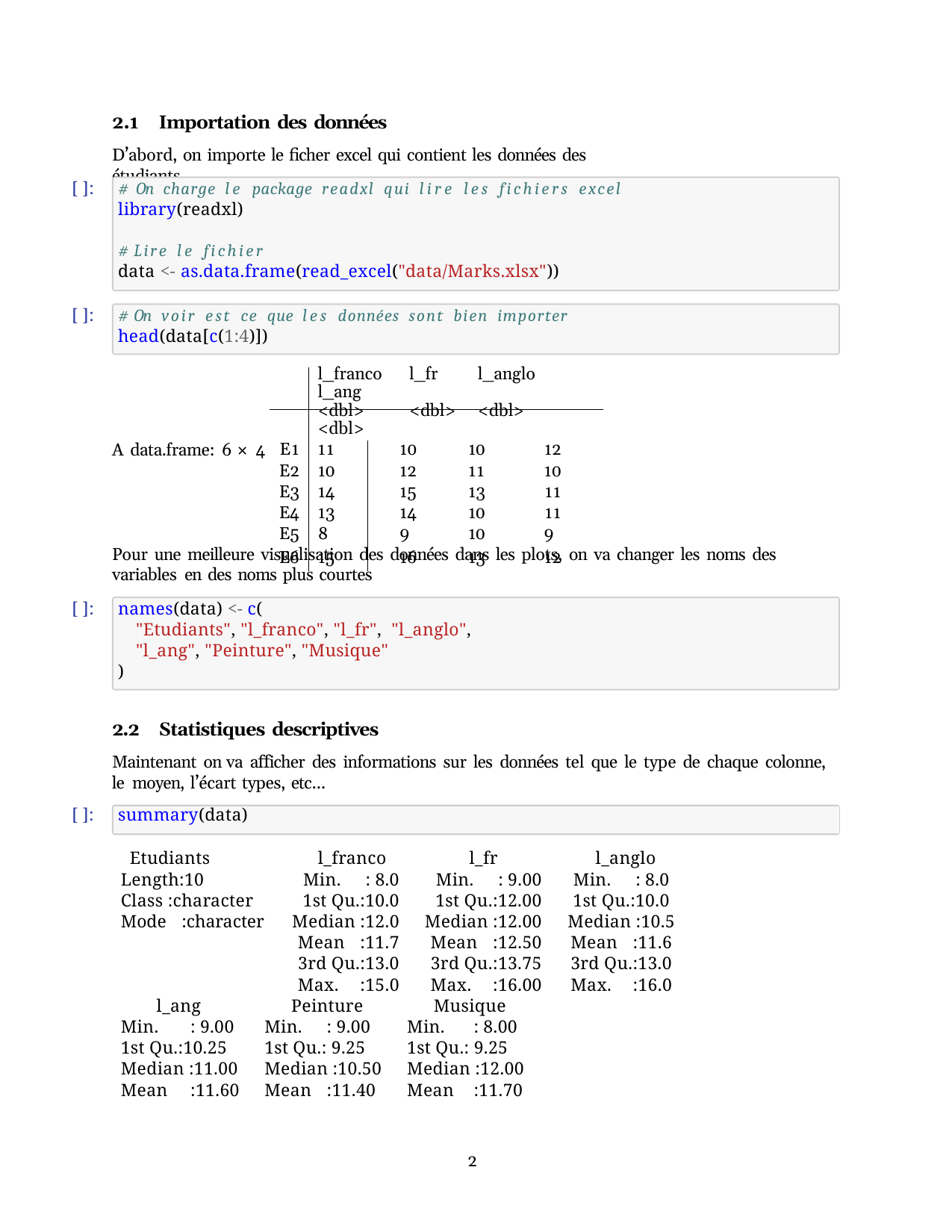

2.1	Importation des données
D’abord, on importe le ficher excel qui contient les données des étudiants
[ ]:

# On charge  le package  readxl qui lire les fichiers excel
library(readxl)

# Lire le fichier
data <- as.data.frame(read_excel("data/Marks.xlsx"))
[ ]:

# On voir est ce que  les données  sont bien importer
head(data[c(1:4)])
|  | l\_franco l\_fr l\_anglo l\_ang <dbl> <dbl> <dbl> <dbl> |  |  |  |
| --- | --- | --- | --- | --- |
| E1 | 11 | 10 | 10 | 12 |
| E2 | 10 | 12 | 11 | 10 |
| E3 | 14 | 15 | 13 | 11 |
| E4 | 13 | 14 | 10 | 11 |
| E5 | 8 | 9 | 10 | 9 |
| E6 | 15 | 16 | 13 | 12 |

A data.frame: 6 × 4
Pour une meilleure visualisation des données dans les plots, on va changer les noms des variables  en des noms plus courtes
[ ]:

names(data) <- c(
"Etudiants", "l_franco", "l_fr",  "l_anglo", "l_ang", "Peinture", "Musique"
)
2.2	Statistiques descriptives
Maintenant on va aﬀicher des informations sur les données tel que le type de chaque colonne, le  moyen, l’écart types, etc…

| [ ]: | summary(data) |  |  |  |
| --- | --- | --- | --- | --- |
|  | Etudiants | l\_franco | l\_fr | l\_anglo |
|  | Length:10 | Min. : 8.0 | Min. : 9.00 | Min. : 8.0 |
|  | Class :character | 1st Qu.:10.0 | 1st Qu.:12.00 | 1st Qu.:10.0 |
|  | Mode :character | Median :12.0 | Median :12.00 | Median :10.5 |
|  |  | Mean :11.7 | Mean :12.50 | Mean :11.6 |
|  |  | 3rd Qu.:13.0 | 3rd Qu.:13.75 | 3rd Qu.:13.0 |
|  |  | Max. :15.0 | Max. :16.00 | Max. :16.0 |
|  | l\_ang | Peinture | Musique |  |
|  | Min. : 9.00 | Min. : 9.00 | Min. : 8.00 |  |
|  | 1st Qu.:10.25 | 1st Qu.: 9.25 | 1st Qu.: 9.25 |  |
|  | Median :11.00 | Median :10.50 | Median :12.00 |  |
|  | Mean :11.60 | Mean :11.40 | Mean :11.70 |  |
2